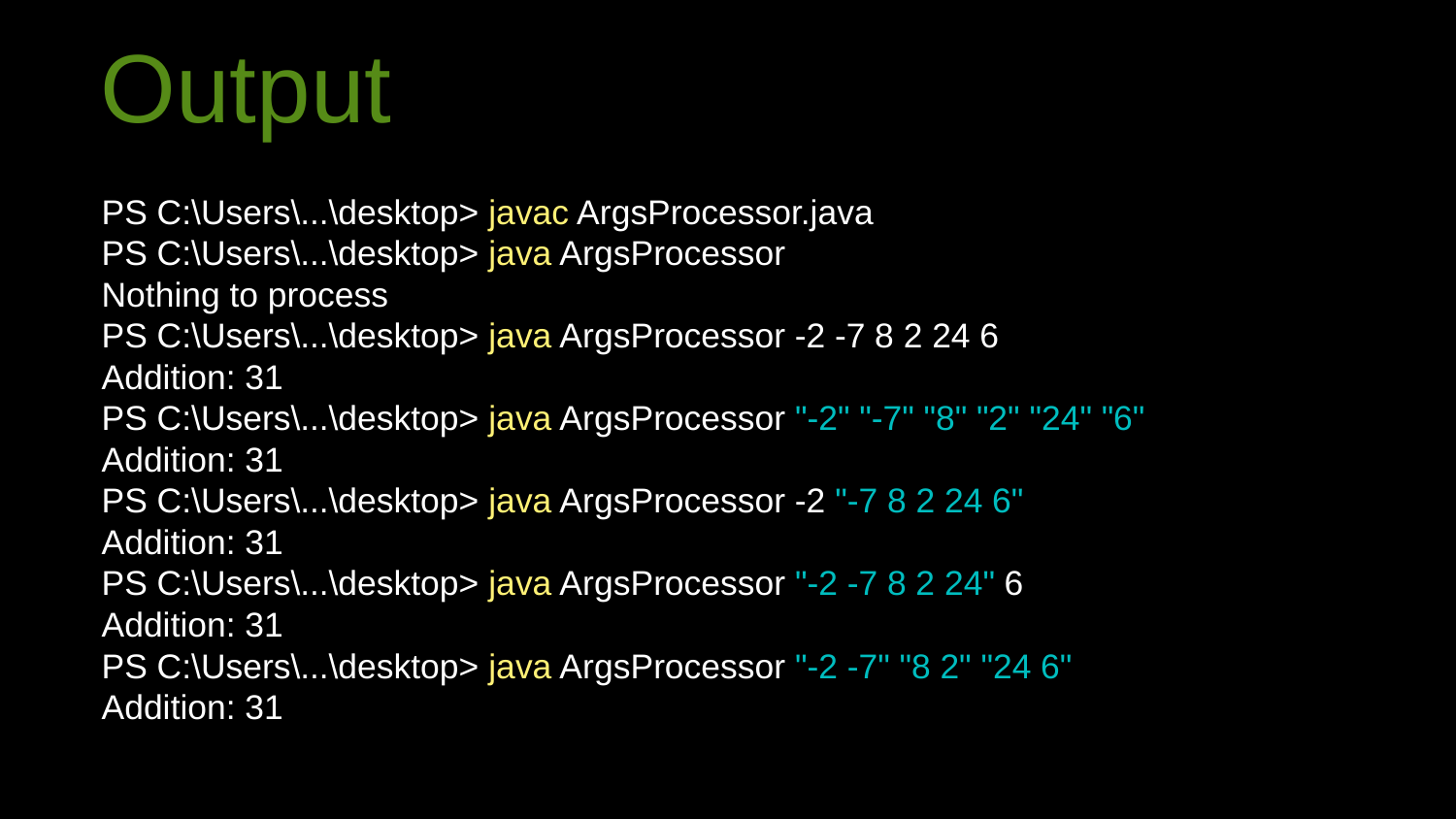

# Output

PS C:\Users\...\desktop> javac ArgsProcessor.java
PS C:\Users\...\desktop> java ArgsProcessor
Nothing to process
PS C:\Users\...\desktop> java ArgsProcessor -2 -7 8 2 24 6
Addition: 31
PS C:\Users\...\desktop> java ArgsProcessor "-2" "-7" "8" "2" "24" "6"
Addition: 31
PS C:\Users\...\desktop> java ArgsProcessor -2 "-7 8 2 24 6"
Addition: 31
PS C:\Users\...\desktop> java ArgsProcessor "-2 -7 8 2 24" 6
Addition: 31
PS C:\Users\...\desktop> java ArgsProcessor "-2 -7" "8 2" "24 6"
Addition: 31